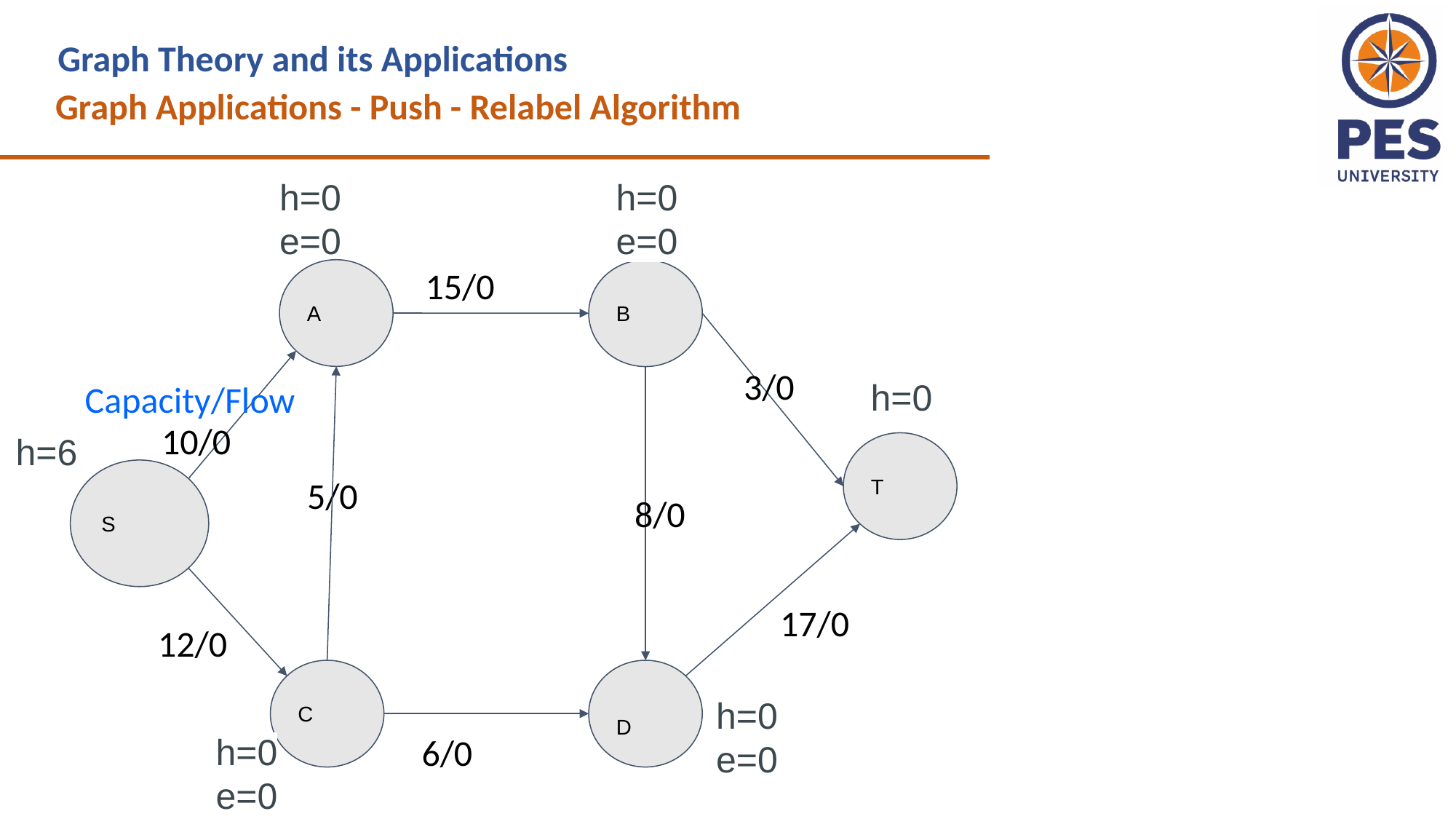

Graph Theory and its Applications
Graph Applications - Push - Relabel Algorithm
h=0
e=0
h=0
e=0
15/0
A
B
3/0
h=0
Capacity/Flow
10/0
h=6
T
S
5/0
8/0
17/0
12/0
C

D
h=0
e=0
h=0
e=0
6/0